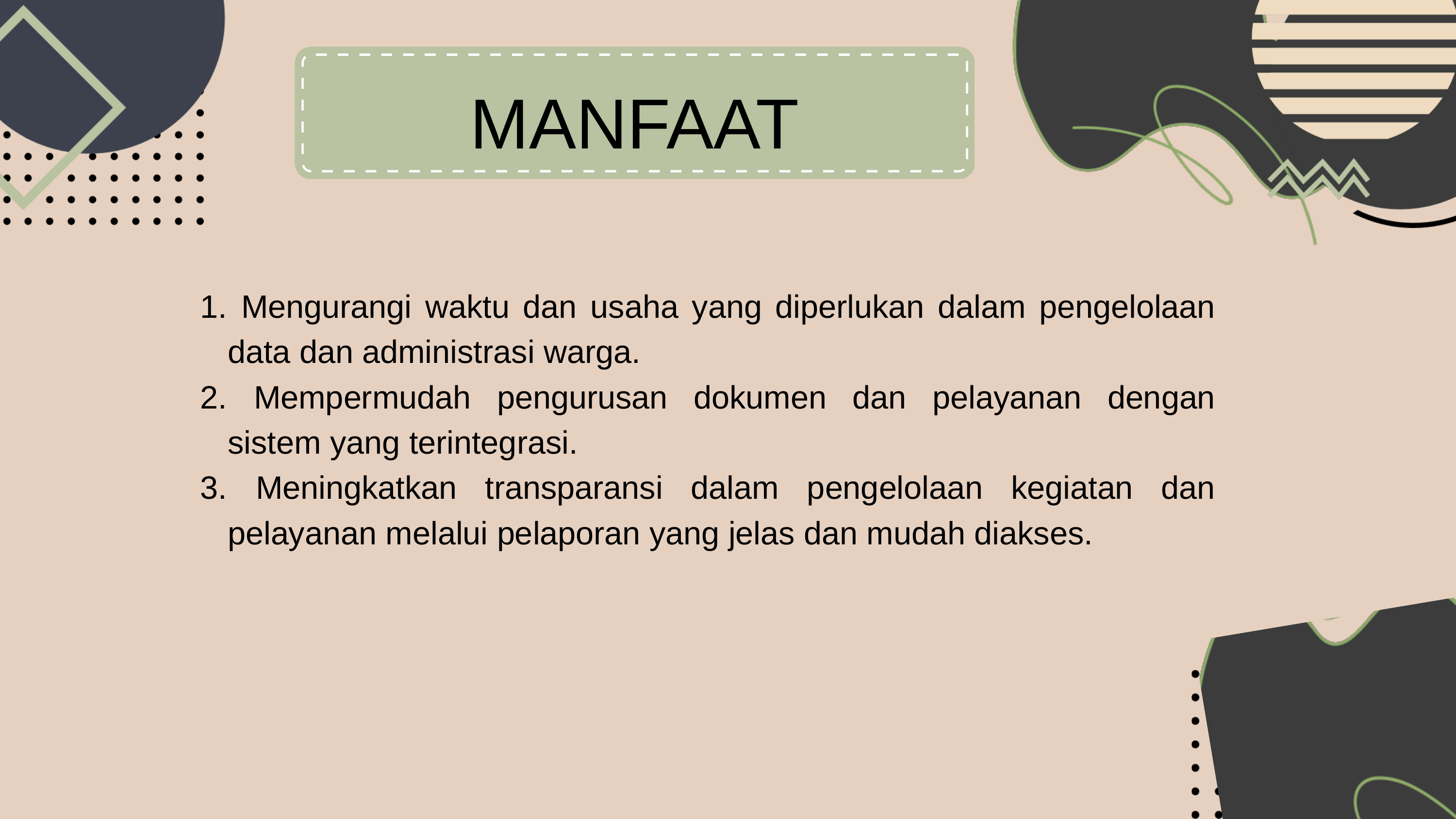

MANFAAT
 Mengurangi waktu dan usaha yang diperlukan dalam pengelolaan data dan administrasi warga.
 Mempermudah pengurusan dokumen dan pelayanan dengan sistem yang terintegrasi.
 Meningkatkan transparansi dalam pengelolaan kegiatan dan pelayanan melalui pelaporan yang jelas dan mudah diakses.